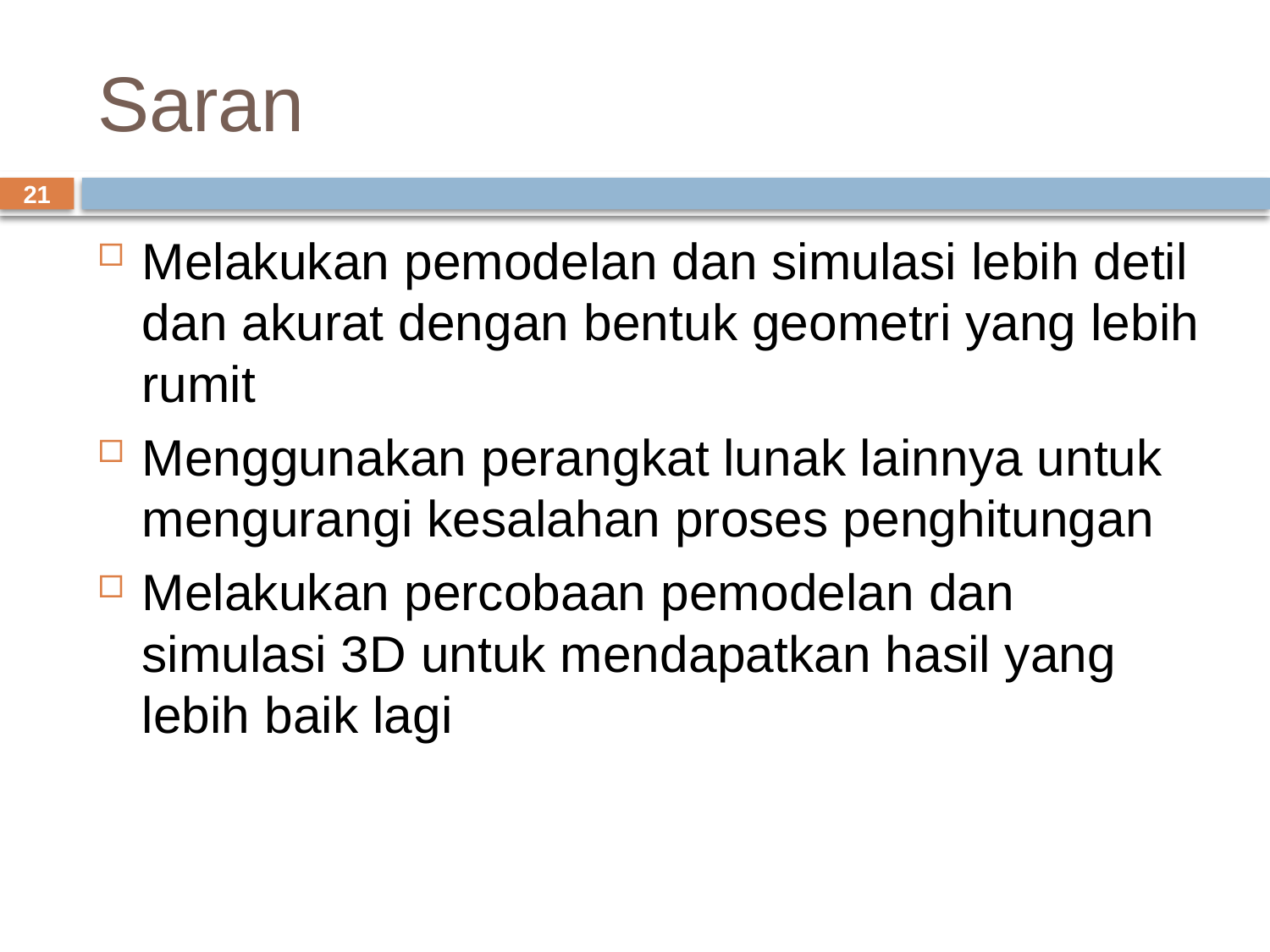

# Saran
21
Melakukan pemodelan dan simulasi lebih detil dan akurat dengan bentuk geometri yang lebih rumit
Menggunakan perangkat lunak lainnya untuk mengurangi kesalahan proses penghitungan
Melakukan percobaan pemodelan dan simulasi 3D untuk mendapatkan hasil yang lebih baik lagi